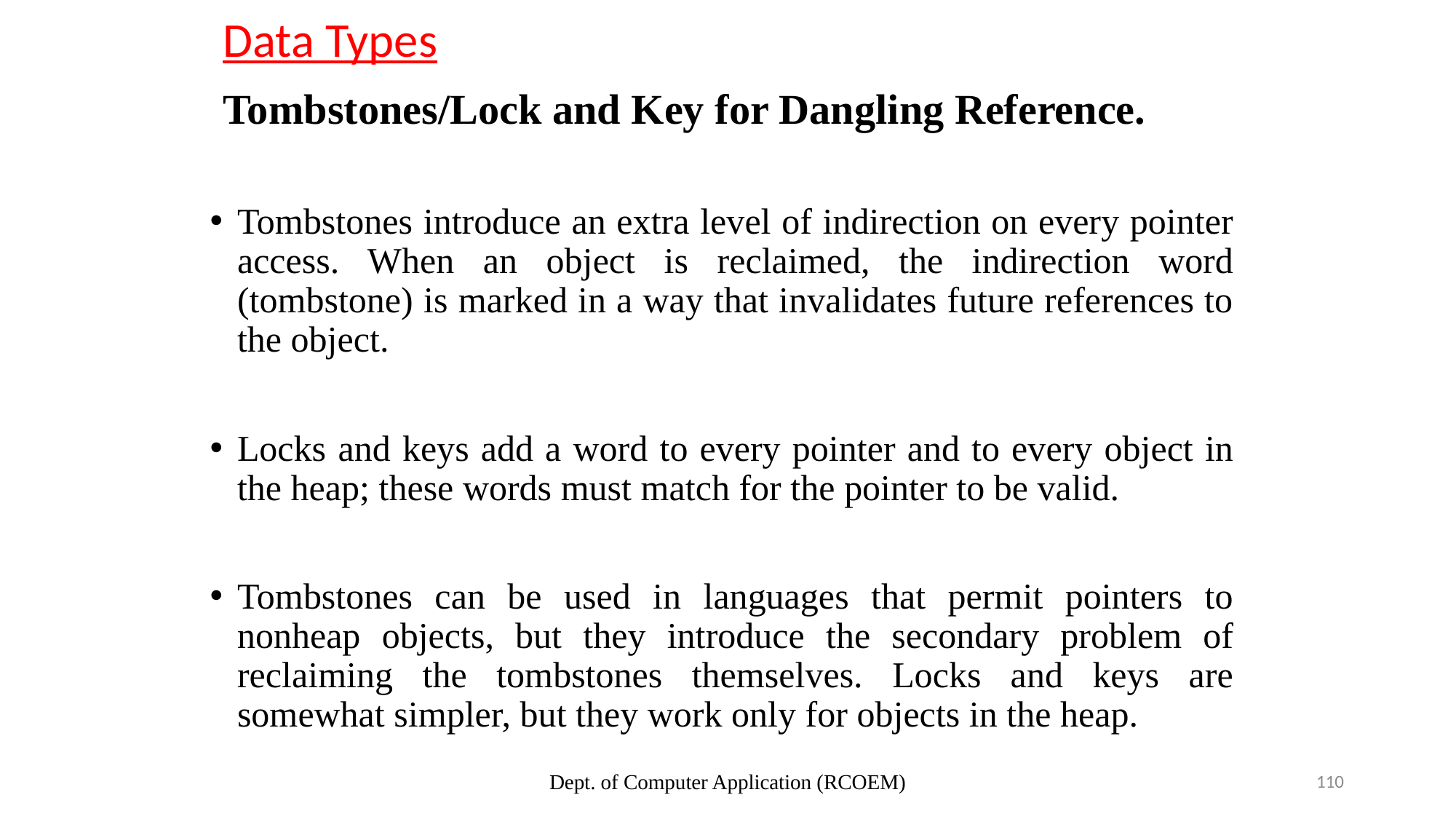

# Data Types
Tombstones/Lock and Key for Dangling Reference.

Tombstones introduce an extra level of indirection on every pointer access. When an object is reclaimed, the indirection word (tombstone) is marked in a way that invalidates future references to the object.

Locks and keys add a word to every pointer and to every object in the heap; these words must match for the pointer to be valid.

Tombstones can be used in languages that permit pointers to nonheap objects, but they introduce the secondary problem of reclaiming the tombstones themselves. Locks and keys are somewhat simpler, but they work only for objects in the heap.

Dept. of Computer Application (RCOEM)
110